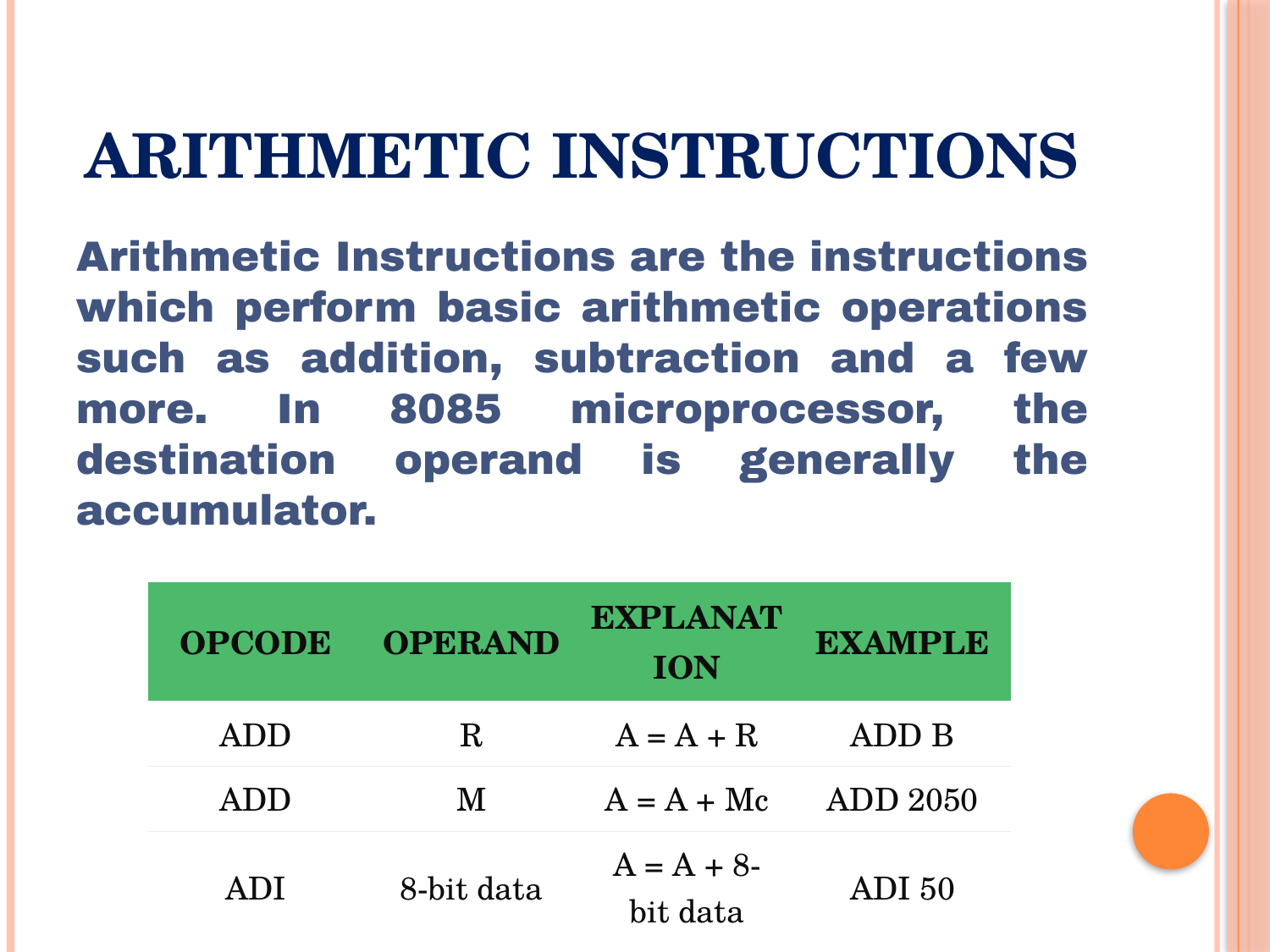

# Arithmetic Instructions
Arithmetic Instructions are the instructions which perform basic arithmetic operations such as addition, subtraction and a few more. In 8085 microprocessor, the destination operand is generally the accumulator.

| OPCODE | OPERAND | EXPLANATION | EXAMPLE |
| --- | --- | --- | --- |
| ADD | R | A = A + R | ADD B |
| ADD | M | A = A + Mc | ADD 2050 |
| ADI | 8-bit data | A = A + 8-bit data | ADI 50 |